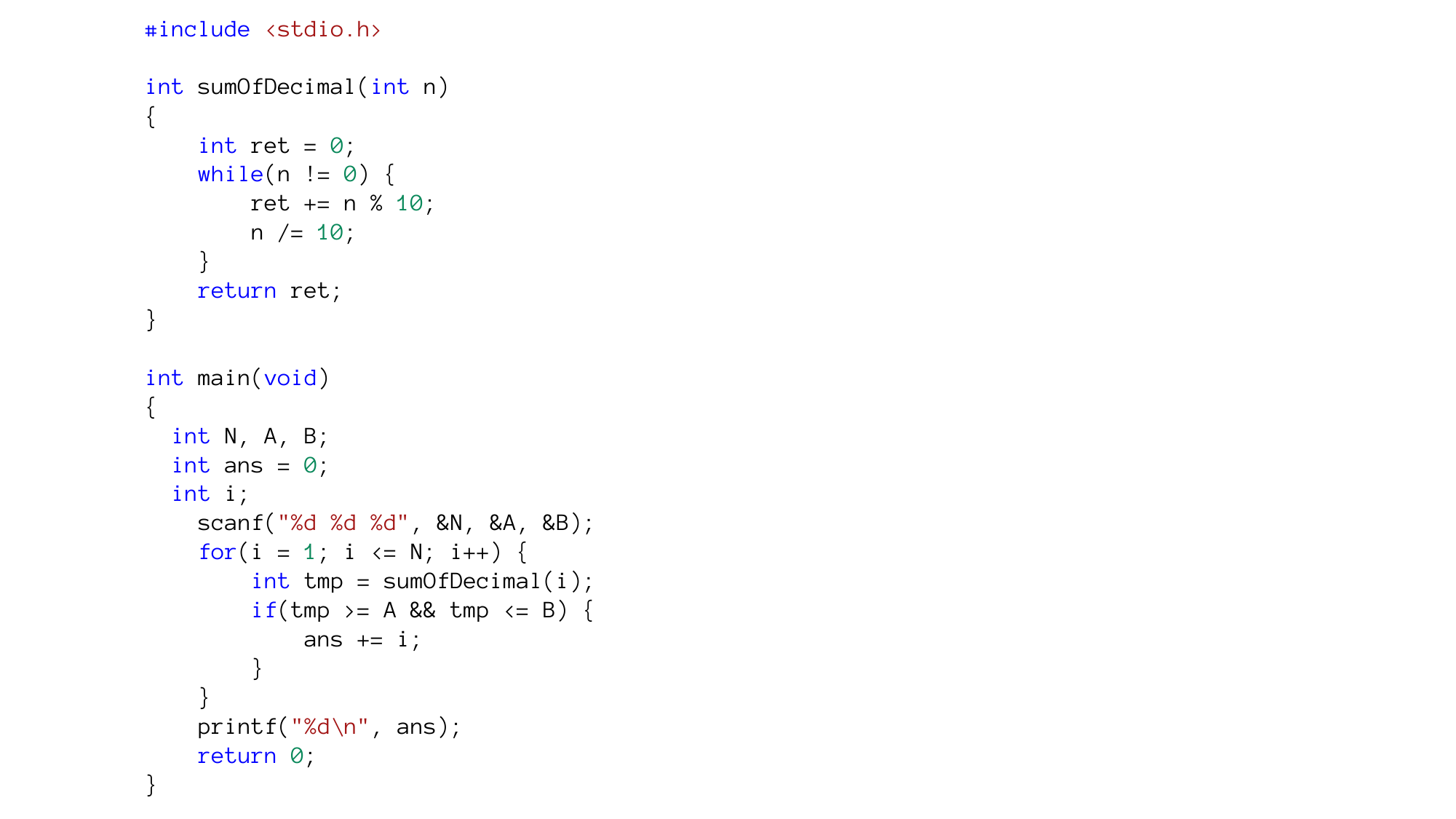

#include <stdio.h>

int sumOfDecimal(int n)
{
    int ret = 0;
    while(n != 0) {
        ret += n % 10;
        n /= 10;
    }
    return ret;
}

int main(void)
{
  int N, A, B;
  int ans = 0;
  int i;
    scanf("%d %d %d", &N, &A, &B);
    for(i = 1; i <= N; i++) {
        int tmp = sumOfDecimal(i);
        if(tmp >= A && tmp <= B) {
            ans += i;
        }
    }
    printf("%d\n", ans);
    return 0;
}